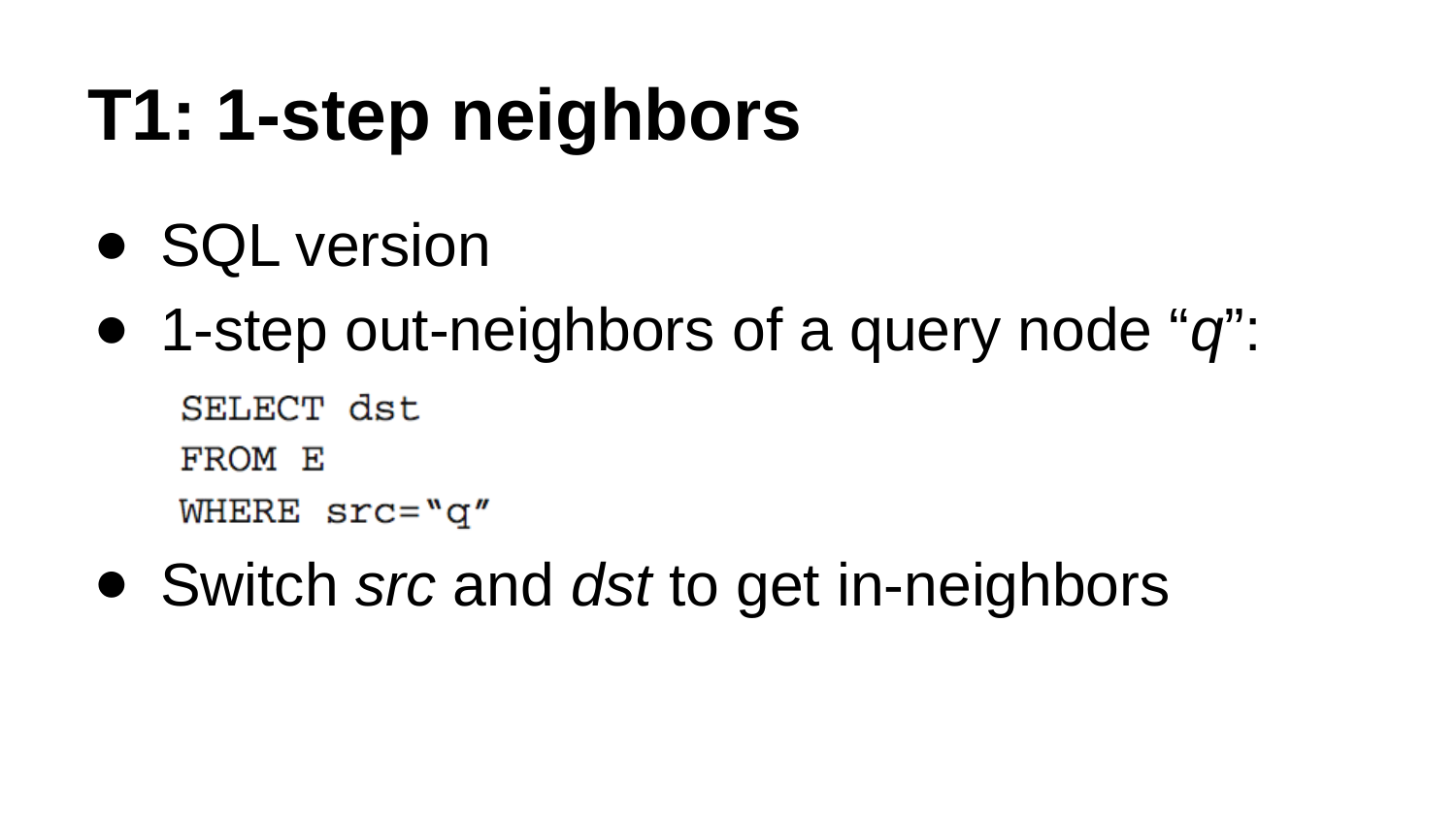

# T1: 1-step neighbors
SQL version
1-step out-neighbors of a query node “q”:

Switch src and dst to get in-neighbors